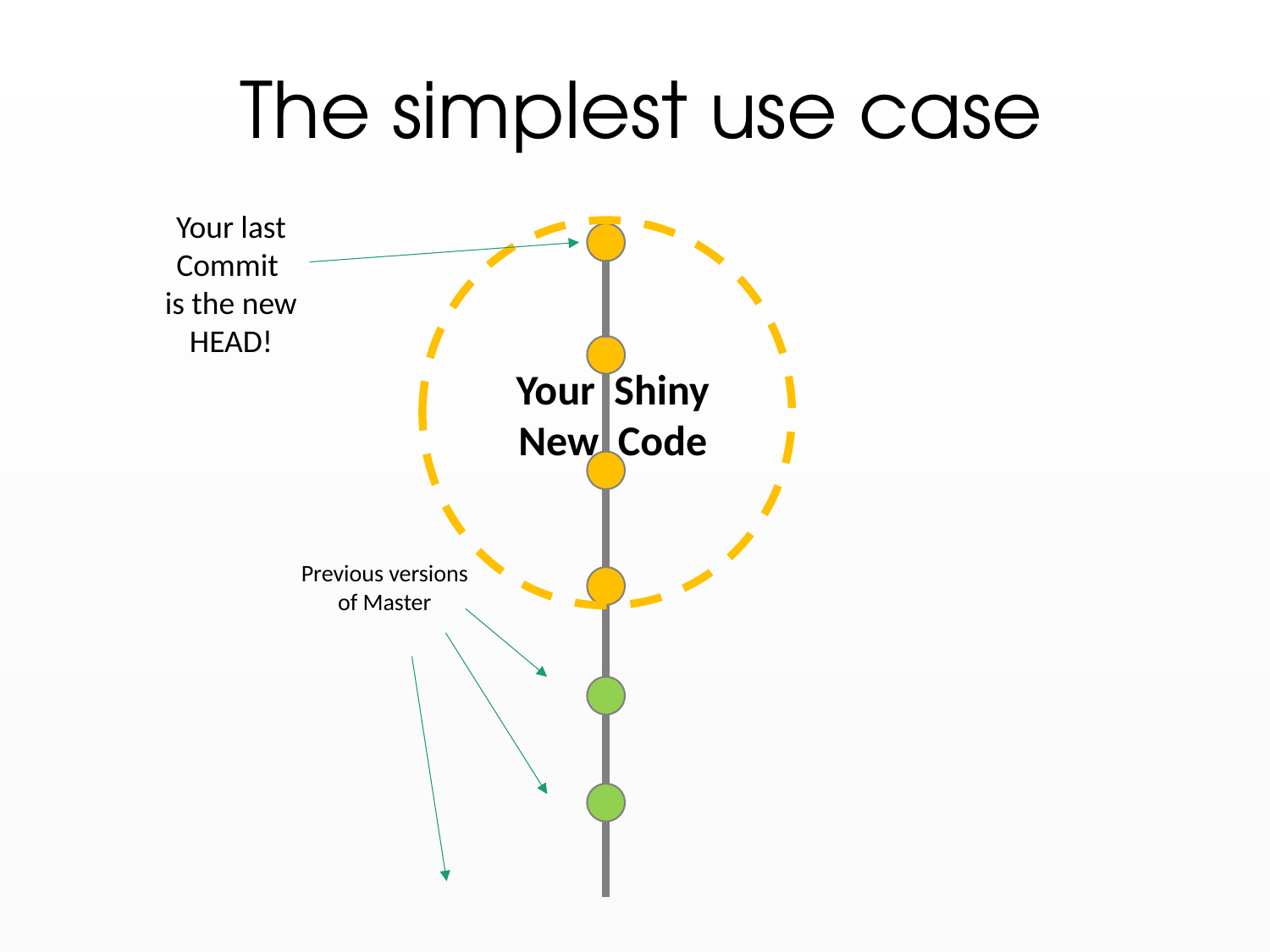

# The simplest use case
Your last Commit
is the new HEAD!

Your  Shiny New  Code

Previous versions of Master